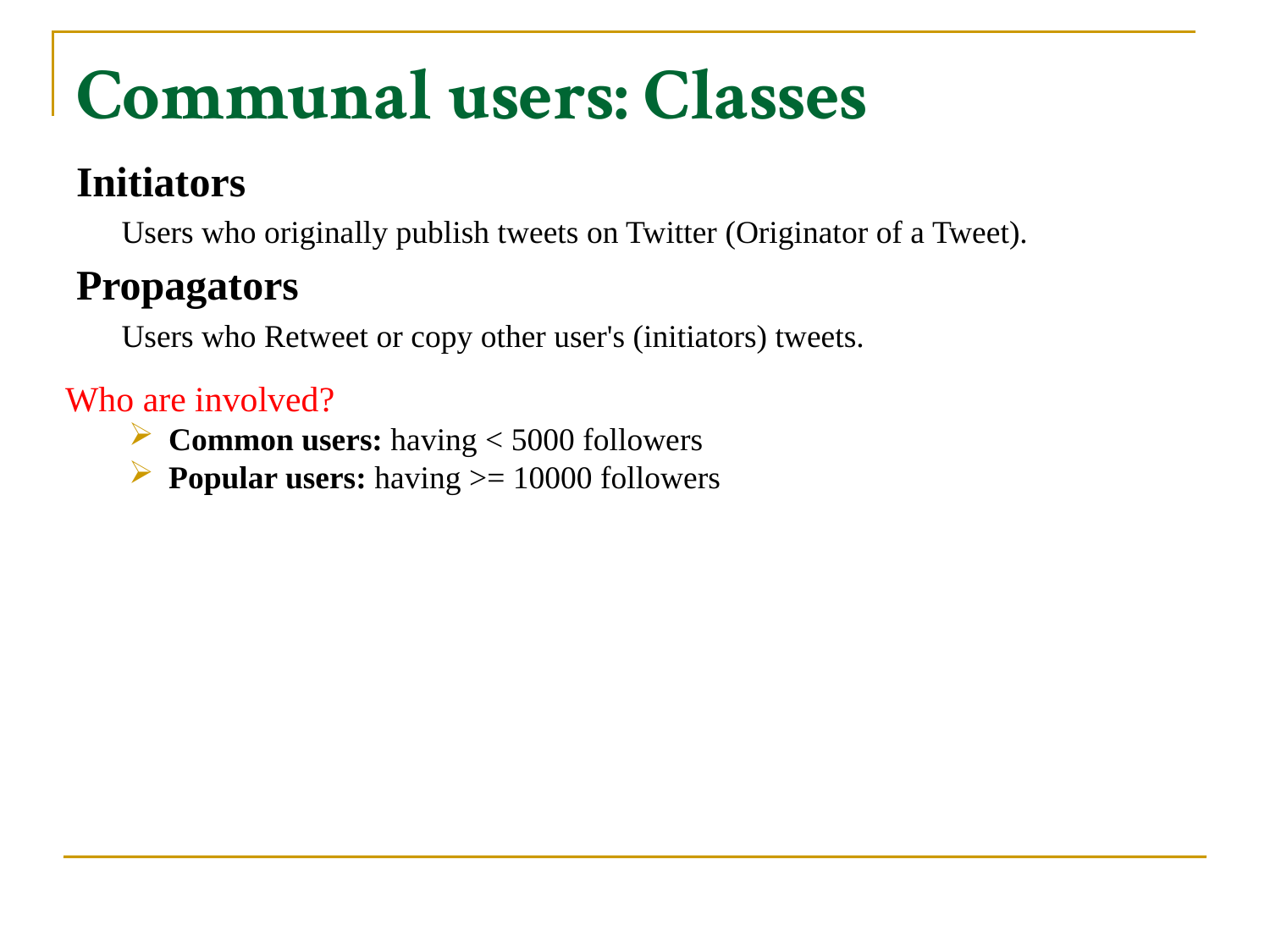

# Communal users: Classes
Initiators
Users who originally publish tweets on Twitter (Originator of a Tweet).
Propagators
Users who Retweet or copy other user's (initiators) tweets.

Who are involved?
Common users: having < 5000 followers
Popular users: having >= 10000 followers